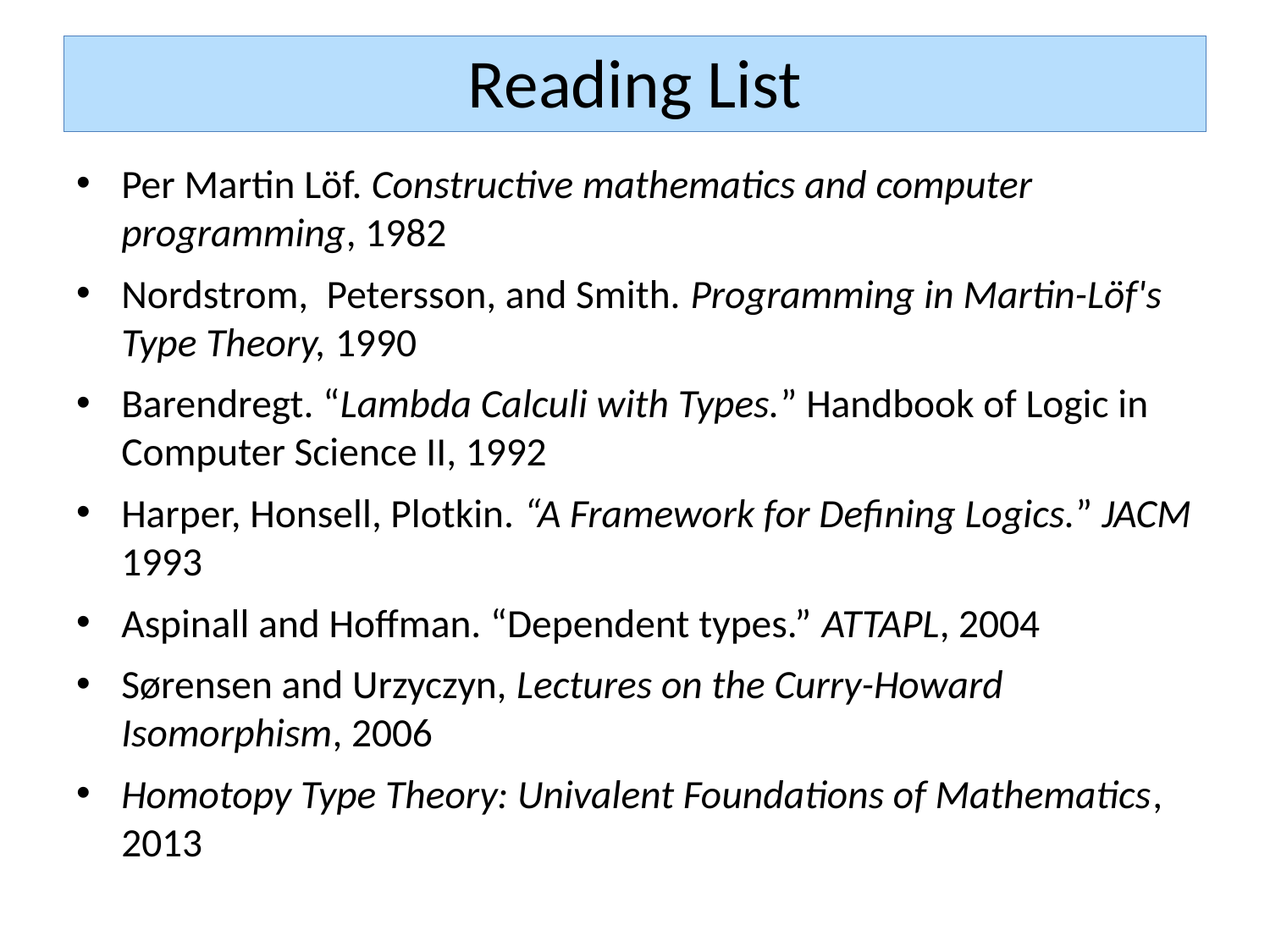

# Reading List
Per Martin Löf. Constructive mathematics and computer programming, 1982
Nordstrom,  Petersson, and Smith. Programming in Martin-Löf's Type Theory, 1990
Barendregt. “Lambda Calculi with Types.” Handbook of Logic in Computer Science II, 1992
Harper, Honsell, Plotkin. “A Framework for Defining Logics.” JACM 1993
Aspinall and Hoffman. “Dependent types.” ATTAPL, 2004
Sørensen and Urzyczyn, Lectures on the Curry-Howard Isomorphism, 2006
Homotopy Type Theory: Univalent Foundations of Mathematics, 2013